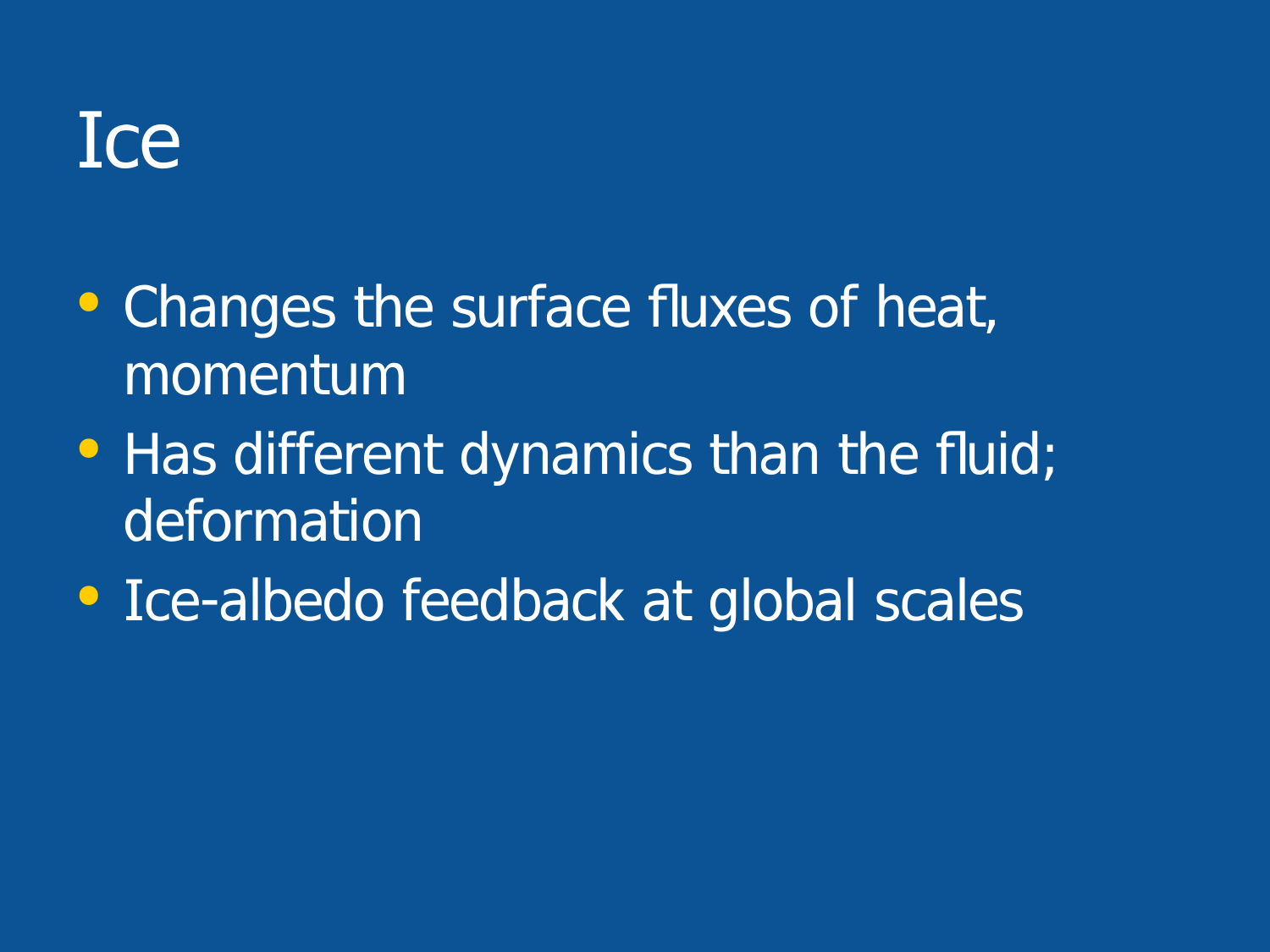

# Ice
Changes the surface fluxes of heat, momentum
Has different dynamics than the fluid; deformation
Ice-albedo feedback at global scales